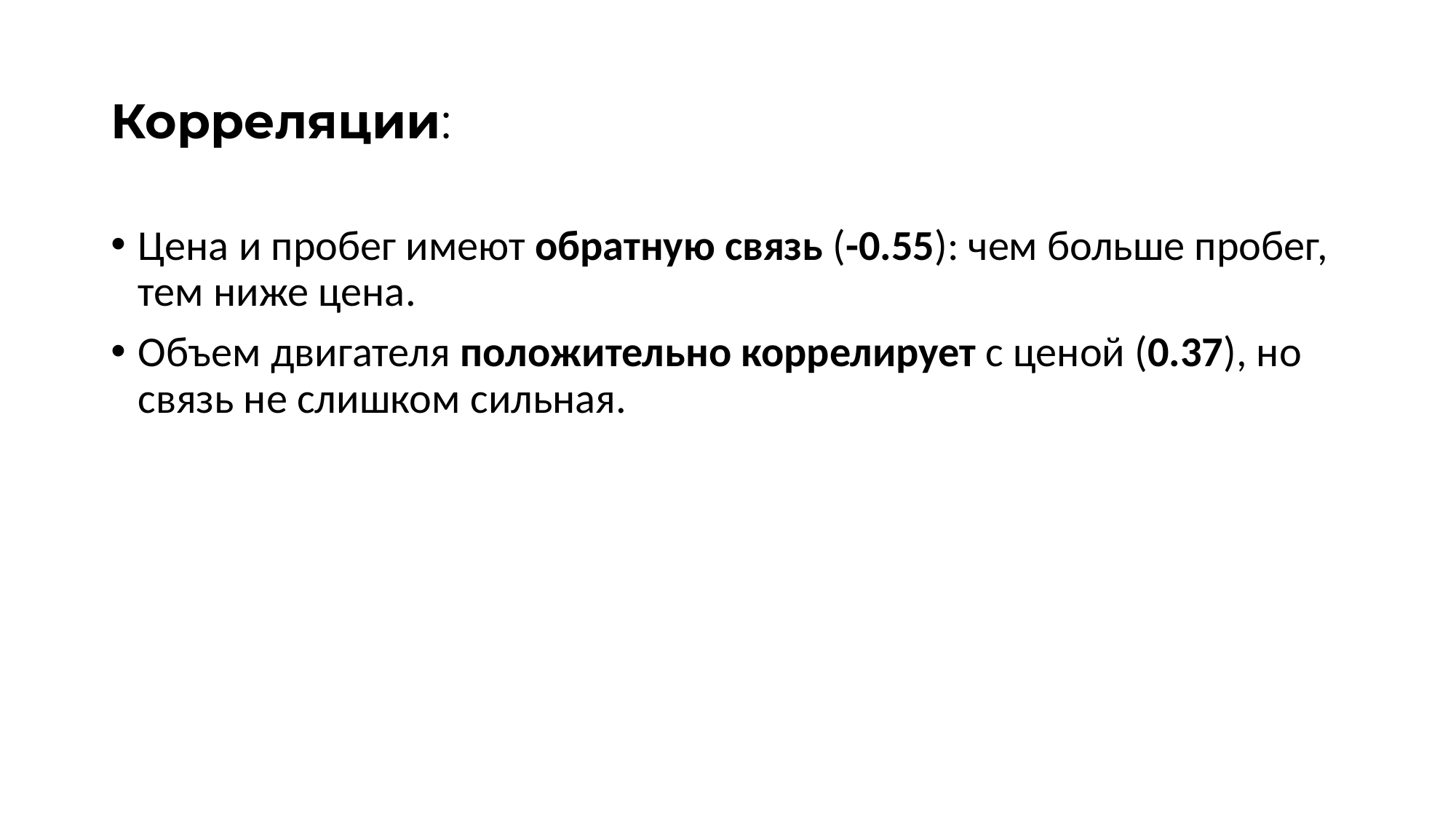

# Корреляции:
Цена и пробег имеют обратную связь (-0.55): чем больше пробег, тем ниже цена.
Объем двигателя положительно коррелирует с ценой (0.37), но связь не слишком сильная.